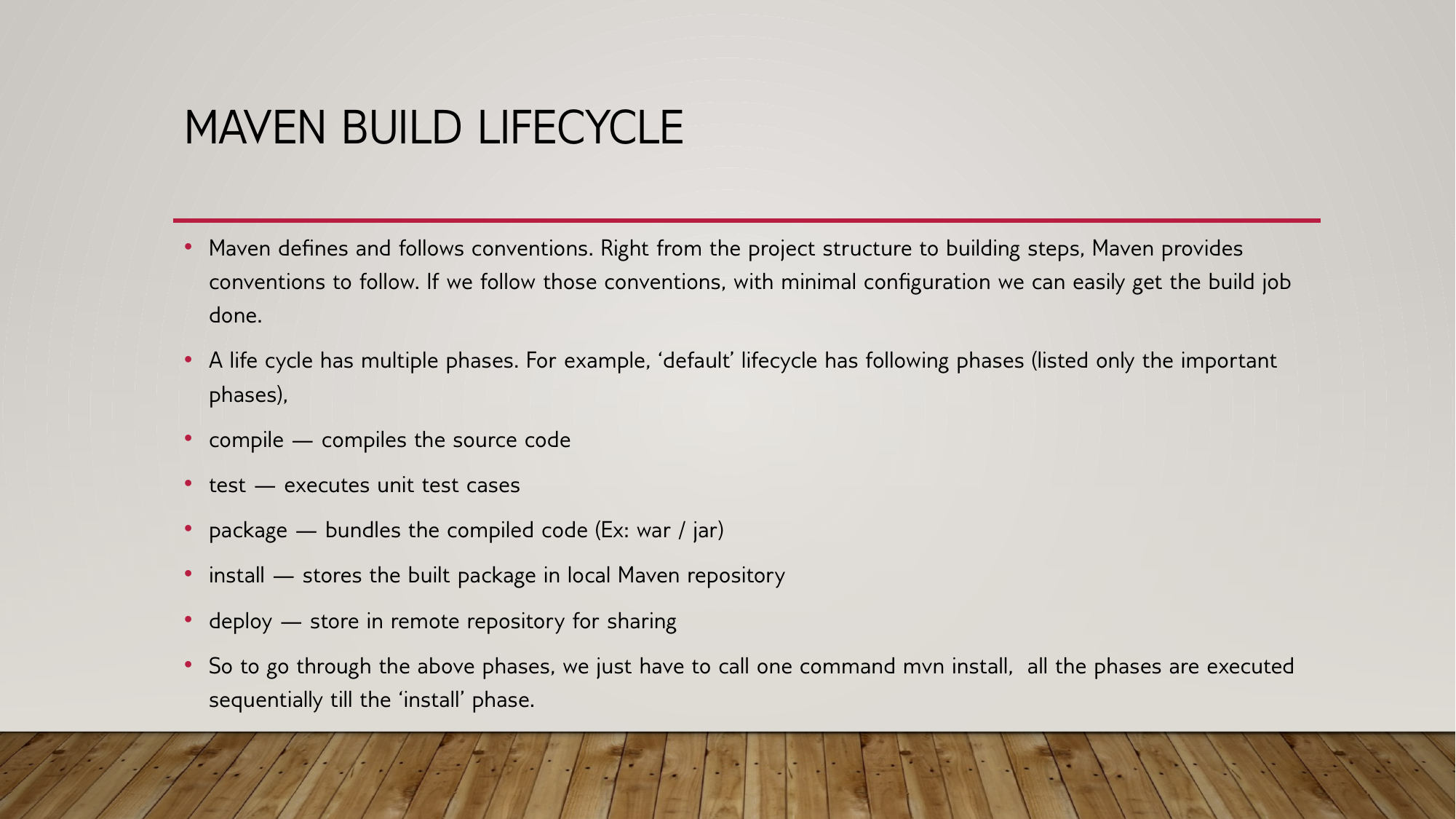

# Maven Build lifecycle
Maven defines and follows conventions. Right from the project structure to building steps, Maven provides conventions to follow. If we follow those conventions, with minimal configuration we can easily get the build job done.
A life cycle has multiple phases. For example, ‘default’ lifecycle has following phases (listed only the important phases),
compile — compiles the source code
test — executes unit test cases
package — bundles the compiled code (Ex: war / jar)
install — stores the built package in local Maven repository
deploy — store in remote repository for sharing
So to go through the above phases, we just have to call one command mvn install,  all the phases are executed sequentially till the ‘install’ phase.